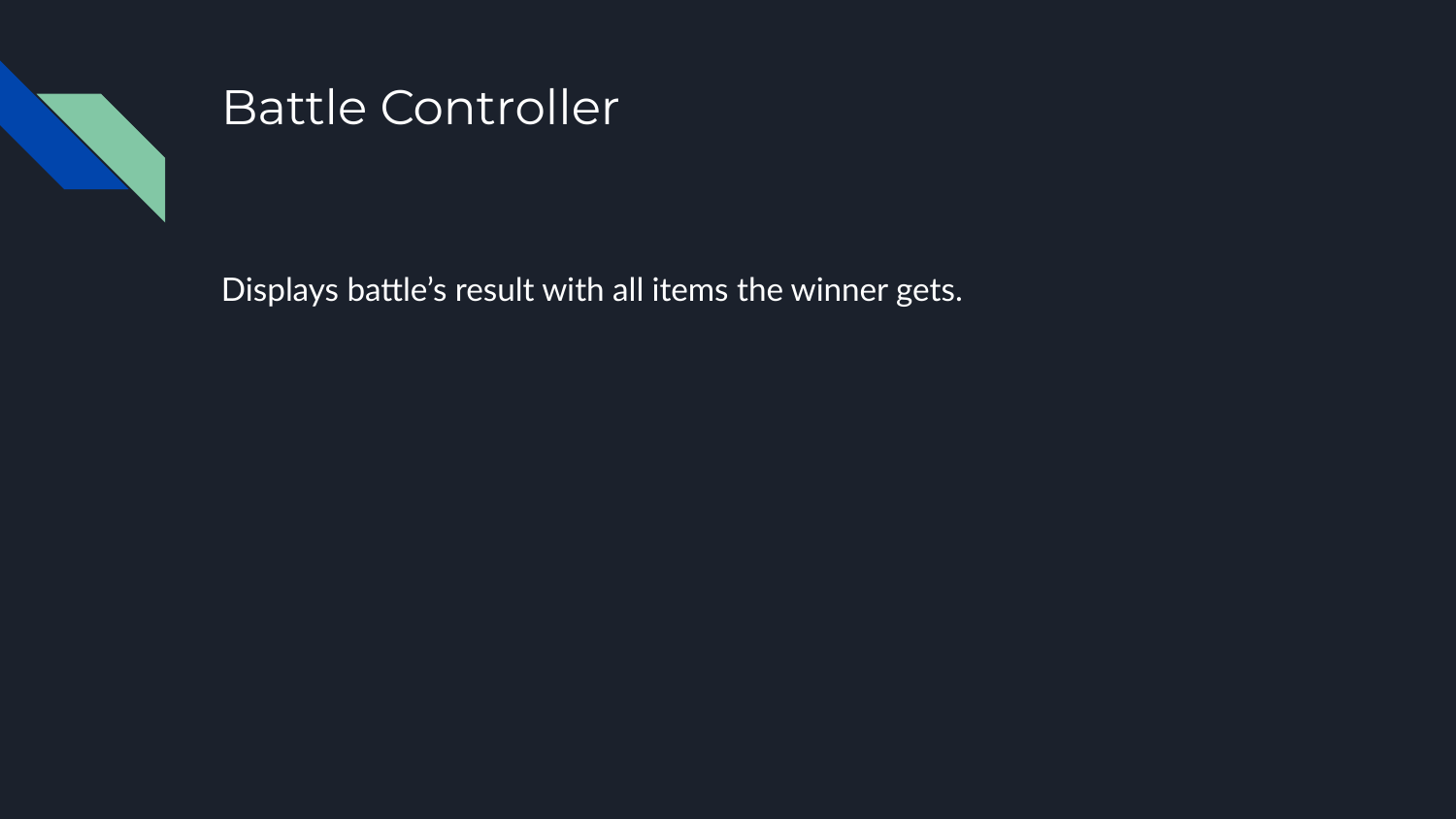

# Battle Controller
Displays battle’s result with all items the winner gets.